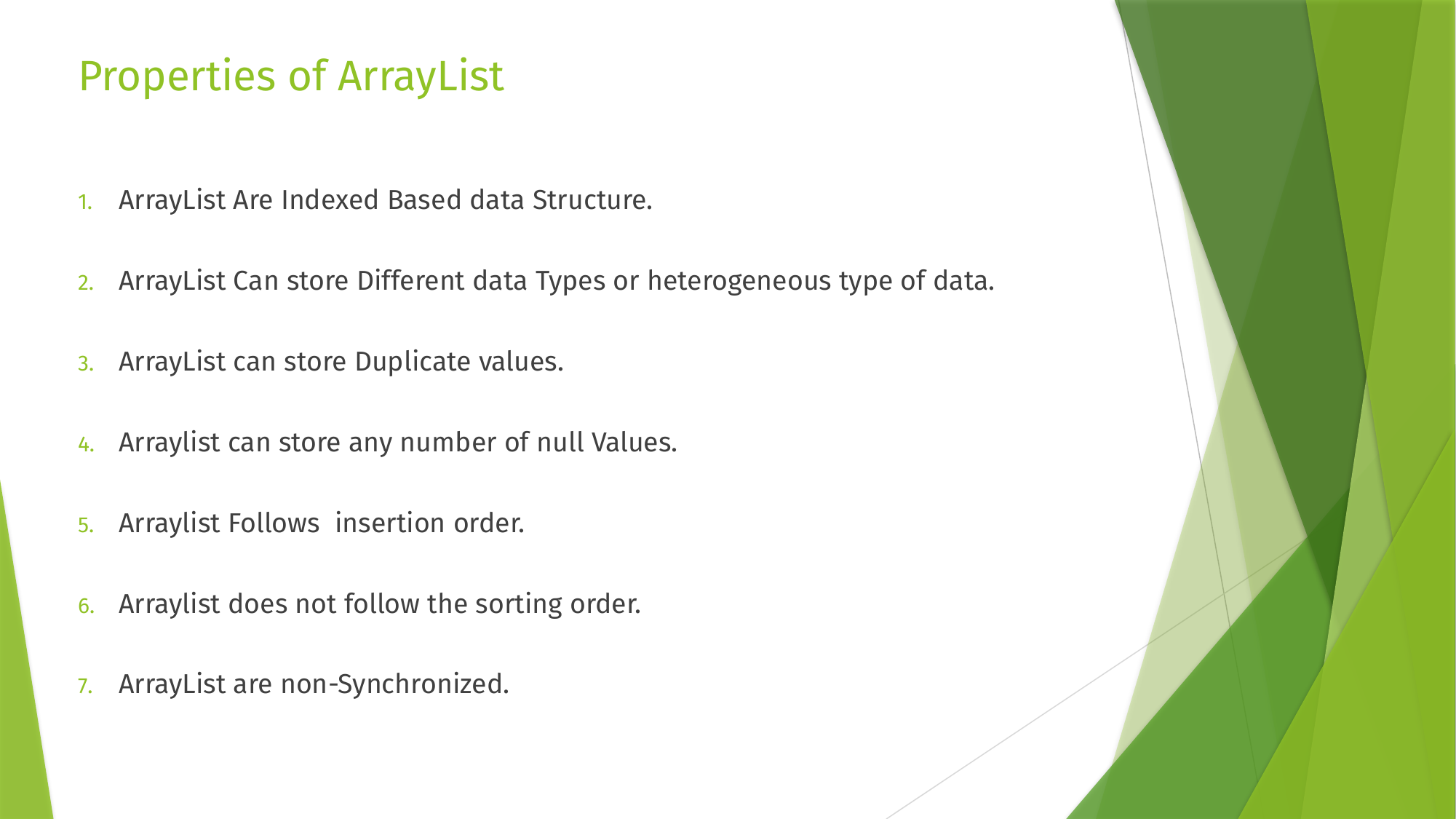

# Properties of ArrayList
ArrayList Are Indexed Based data Structure.
ArrayList Can store Different data Types or heterogeneous type of data.
ArrayList can store Duplicate values.
Arraylist can store any number of null Values.
Arraylist Follows  insertion order.
Arraylist does not follow the sorting order.
ArrayList are non-Synchronized.